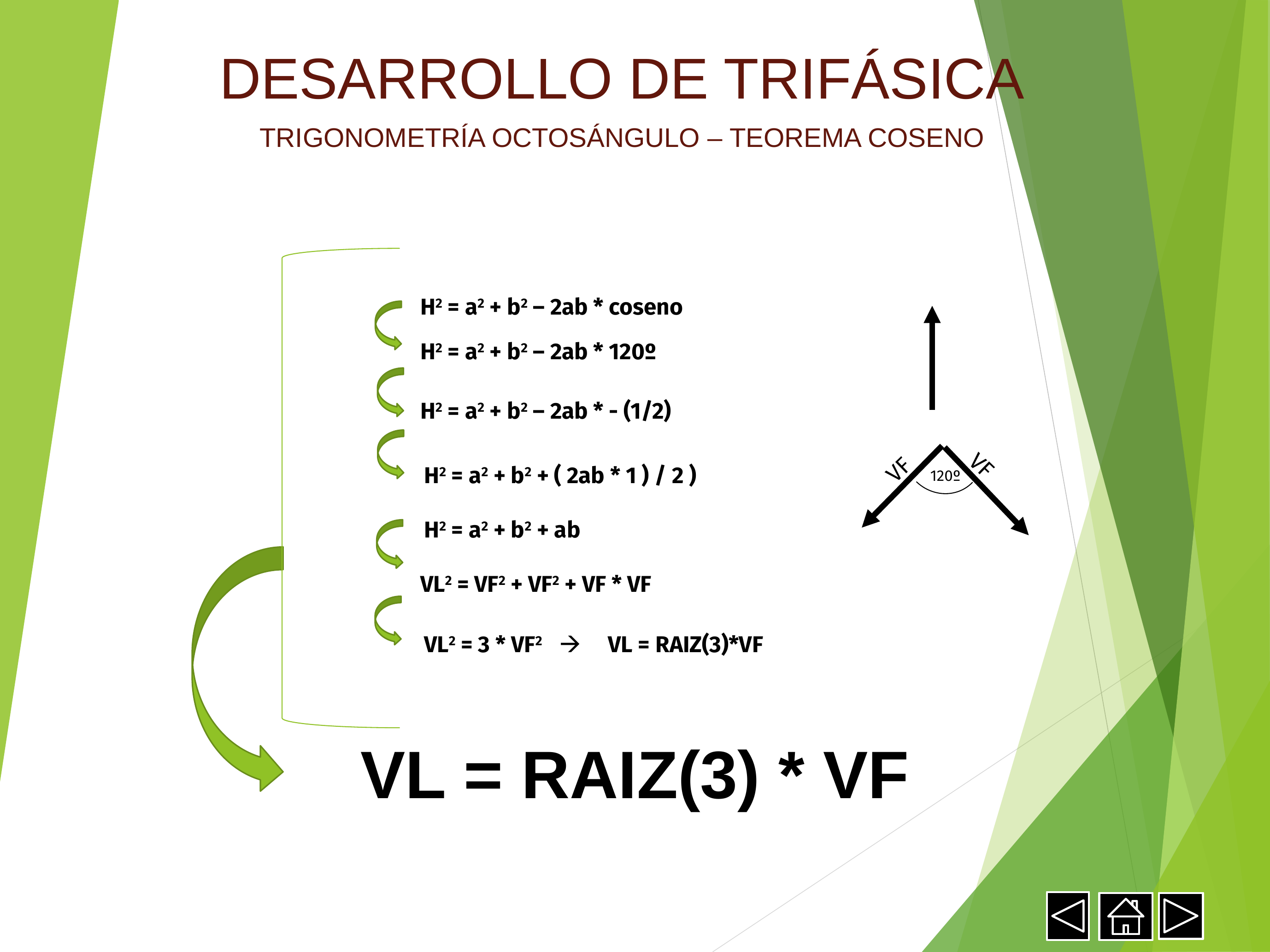

DESARROLLO DE TRIFÁSICA
TRIGONOMETRÍA OCTOSÁNGULO – TEOREMA COSENO

H2 = a2 + b2 – 2ab * coseno

VF
120º
VF
H2 = a2 + b2 – 2ab * 120º

H2 = a2 + b2 – 2ab * - (1/2)

H2 = a2 + b2 + ( 2ab * 1 ) / 2 )
H2 = a2 + b2 + ab

VL2 = VF2 + VF2 + VF * VF

VL2 = 3 * VF2    🡪     VL = RAIZ(3)*VF
VL = RAIZ(3) * VF